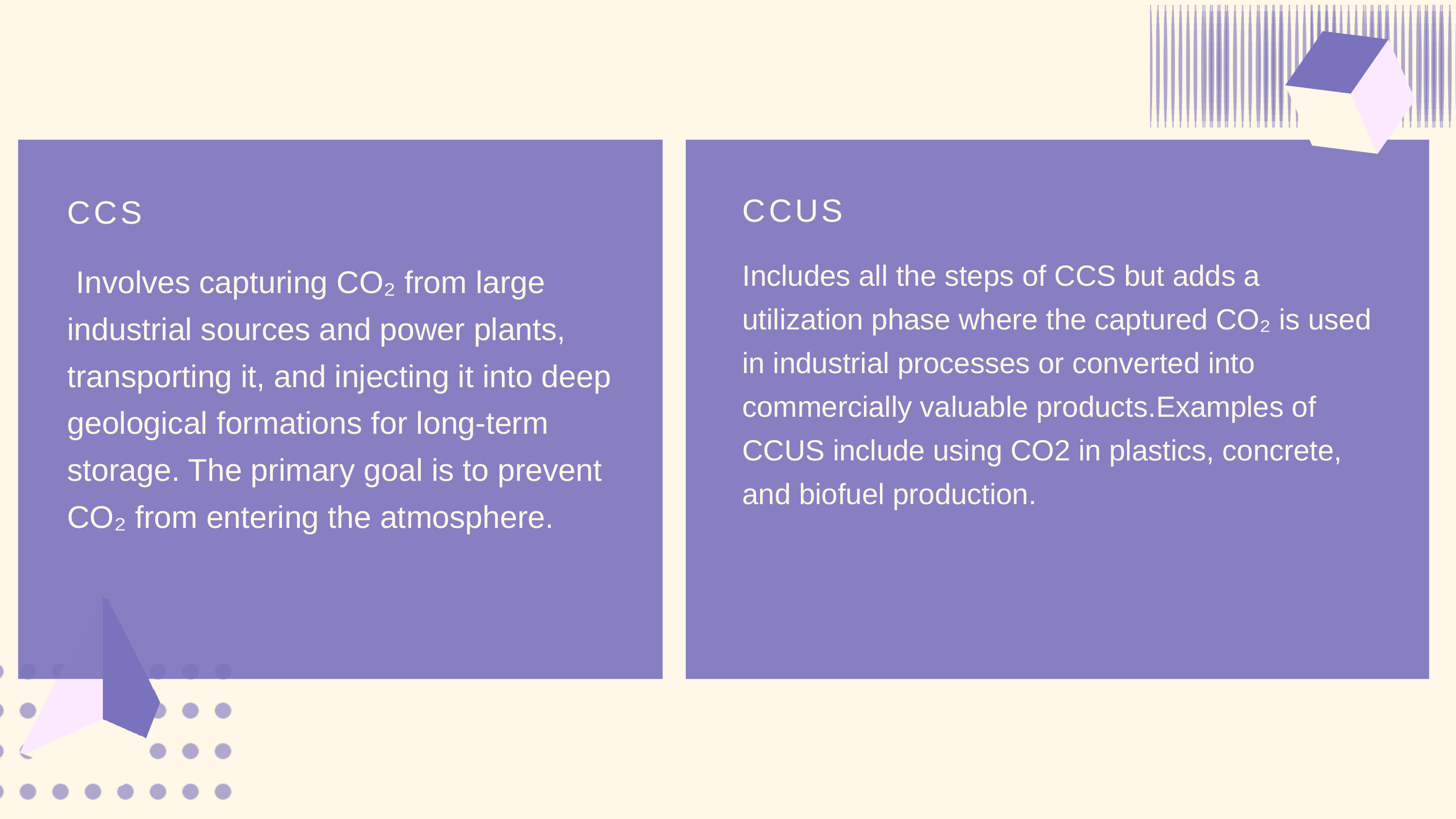

CCS
 Involves capturing CO₂ from large industrial sources and power plants, transporting it, and injecting it into deep geological formations for long-term storage. The primary goal is to prevent CO₂ from entering the atmosphere.

CCUS
Includes all the steps of CCS but adds a utilization phase where the captured CO₂ is used in industrial processes or converted into commercially valuable products.Examples of CCUS include using CO2 in plastics, concrete, and biofuel production.